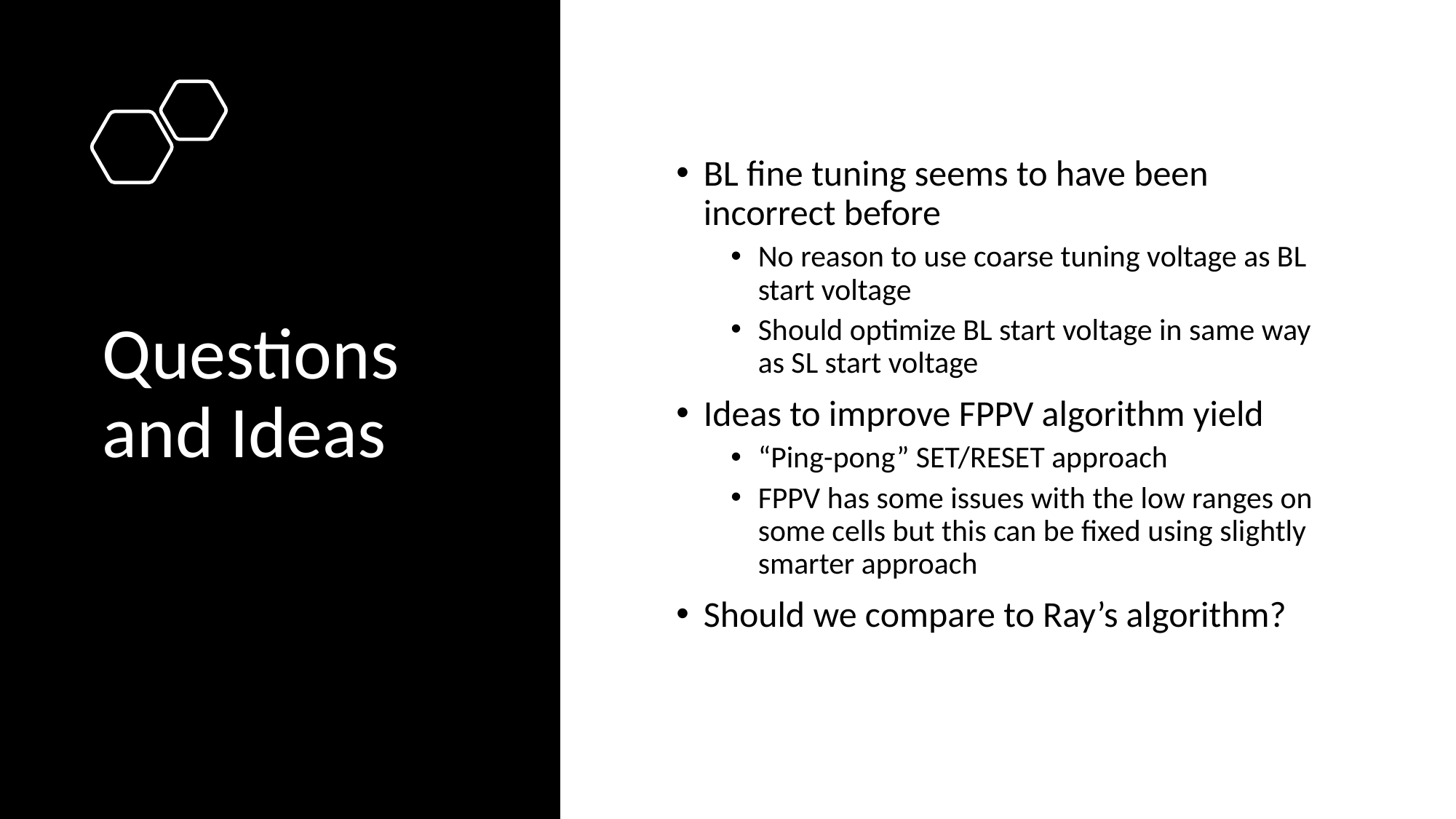

# Questions and Ideas
BL fine tuning seems to have been incorrect before
No reason to use coarse tuning voltage as BL start voltage
Should optimize BL start voltage in same way as SL start voltage
Ideas to improve FPPV algorithm yield
“Ping-pong” SET/RESET approach
FPPV has some issues with the low ranges on some cells but this can be fixed using slightly smarter approach
Should we compare to Ray’s algorithm?